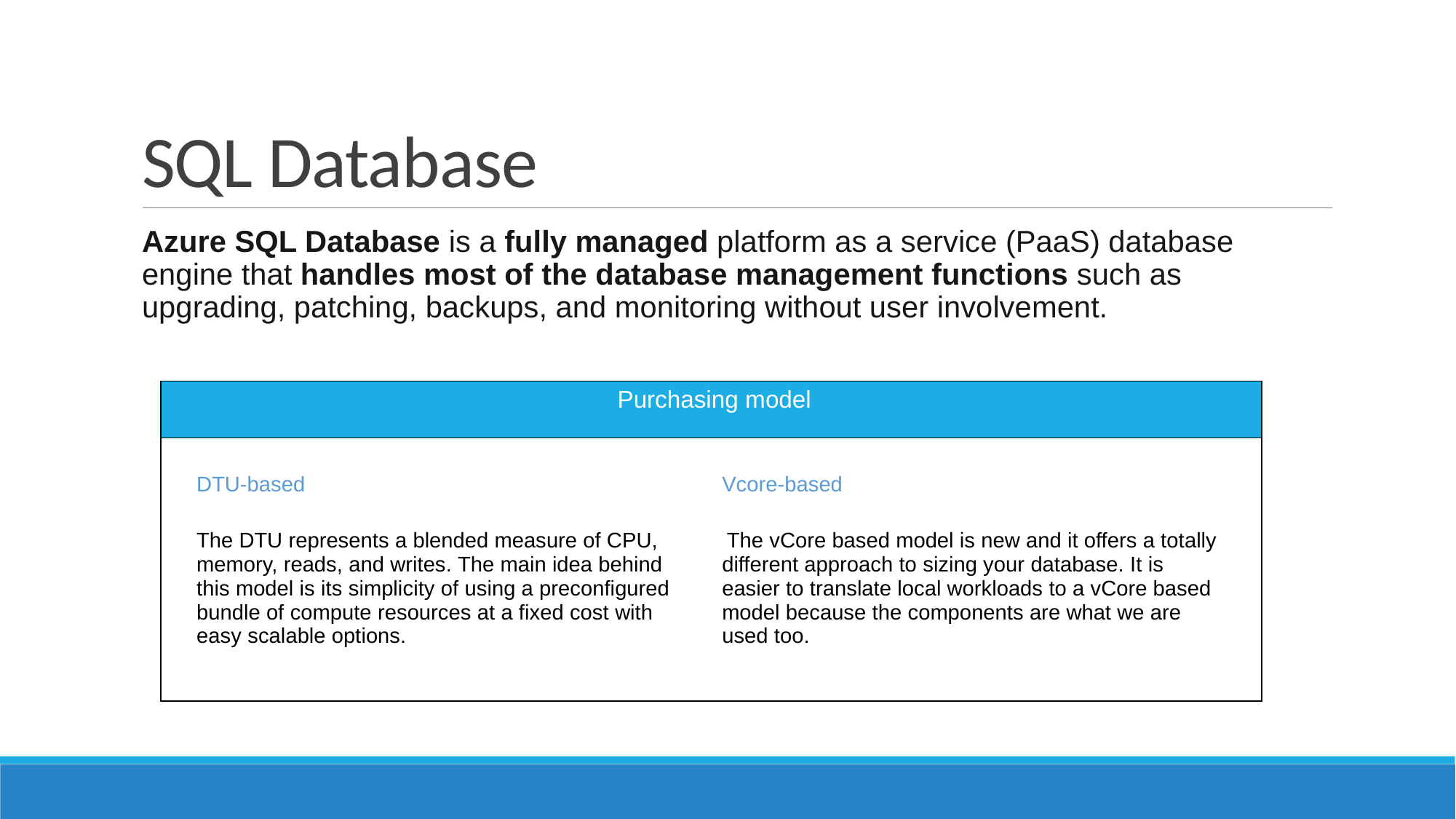

# SQL Database
Azure SQL Database is a fully managed platform as a service (PaaS) database engine that handles most of the database management functions such as upgrading, patching, backups, and monitoring without user involvement.

| Purchasing model |
| --- |
|  |
|  |  |
| --- | --- |
| DTU-based | Vcore-based​ |
| The DTU represents a blended measure of CPU, memory, reads, and writes. The main idea behind this model is its simplicity of using a preconfigured bundle of compute resources at a fixed cost with easy scalable options. | The vCore based model is new and it offers a totally different approach to sizing your database. It is easier to translate local workloads to a vCore based model because the components are what we are used too. |